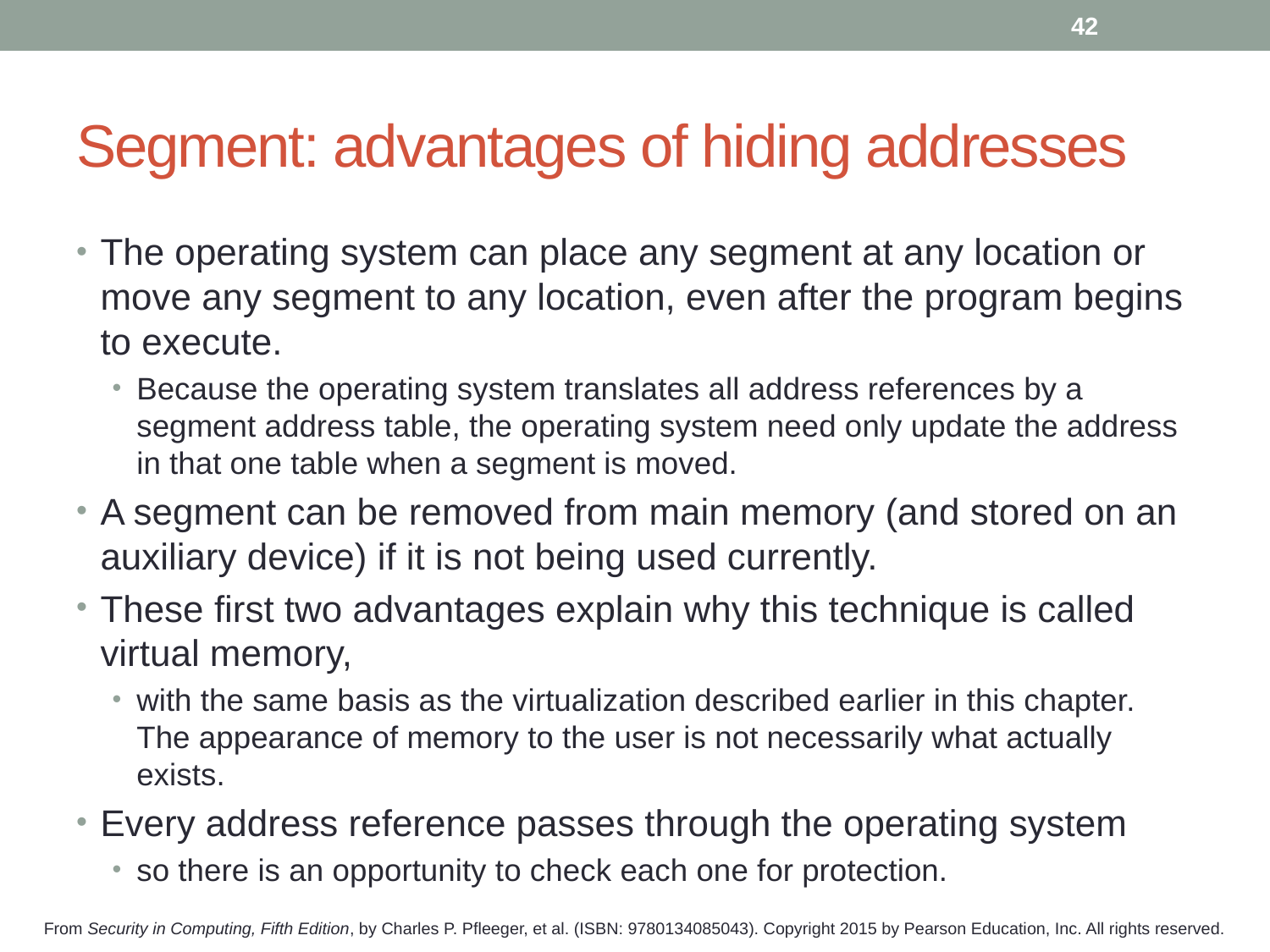

42
# Segment: advantages of hiding addresses
The operating system can place any segment at any location or move any segment to any location, even after the program begins to execute.
Because the operating system translates all address references by a segment address table, the operating system need only update the address in that one table when a segment is moved.
A segment can be removed from main memory (and stored on an auxiliary device) if it is not being used currently.
These first two advantages explain why this technique is called virtual memory,
with the same basis as the virtualization described earlier in this chapter. The appearance of memory to the user is not necessarily what actually exists.
Every address reference passes through the operating system
so there is an opportunity to check each one for protection.
From Security in Computing, Fifth Edition, by Charles P. Pfleeger, et al. (ISBN: 9780134085043). Copyright 2015 by Pearson Education, Inc. All rights reserved.